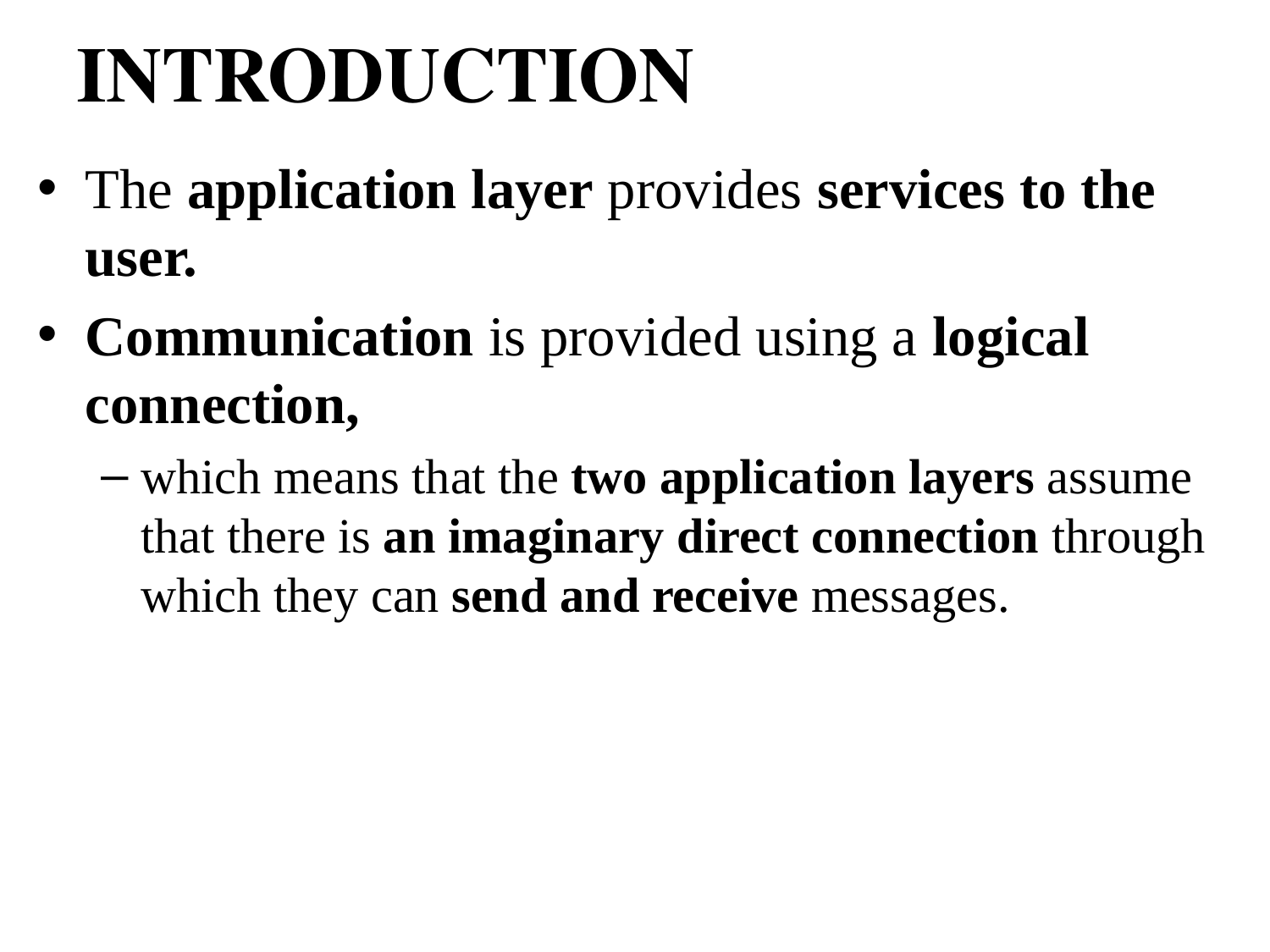

# INTRODUCTION
The application layer provides services to the user.
Communication is provided using a logical connection,
which means that the two application layers assume that there is an imaginary direct connection through which they can send and receive messages.